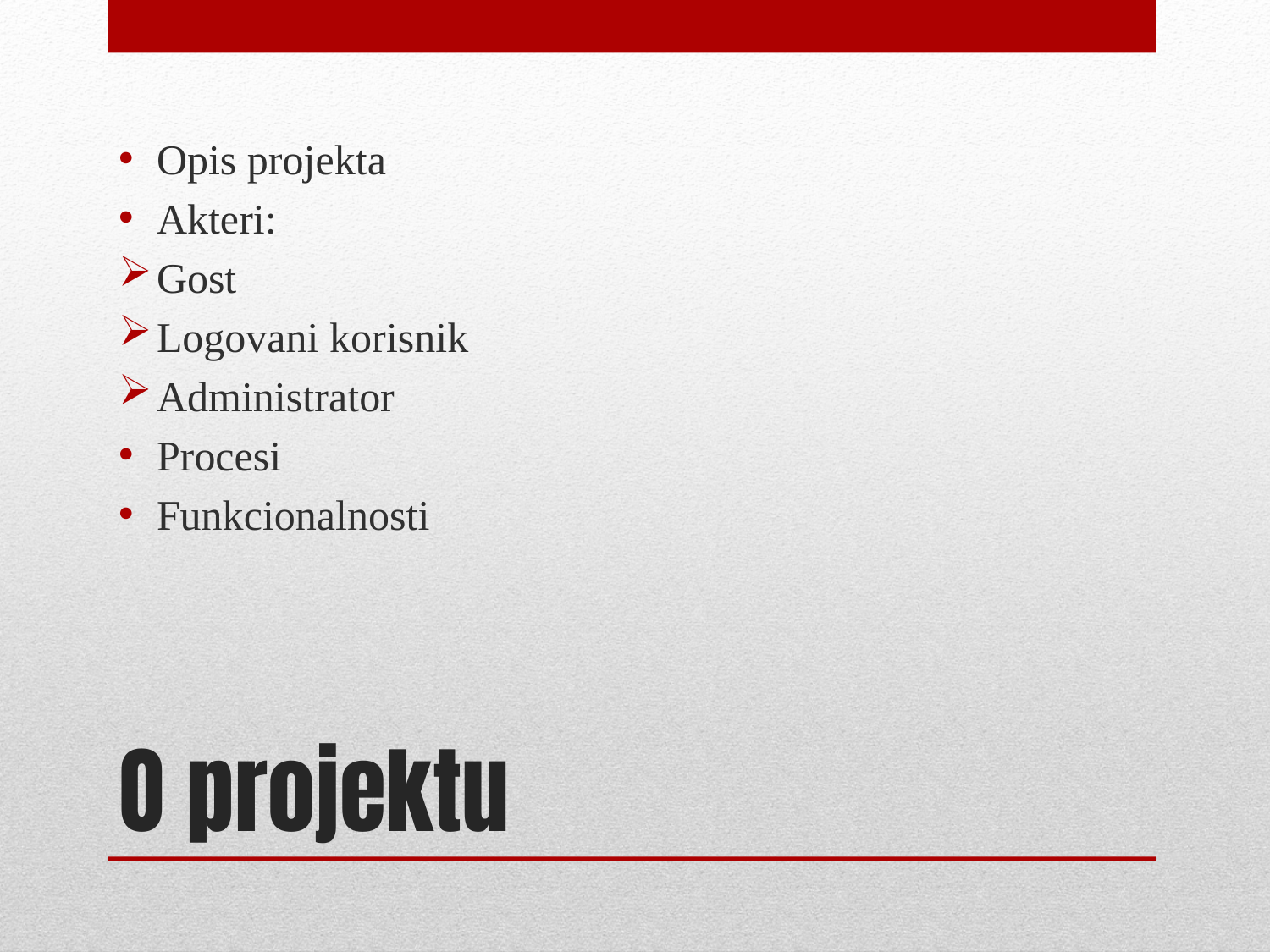

Opis projekta
Akteri:
Gost
Logovani korisnik
Administrator
Procesi
Funkcionalnosti

# O projektu